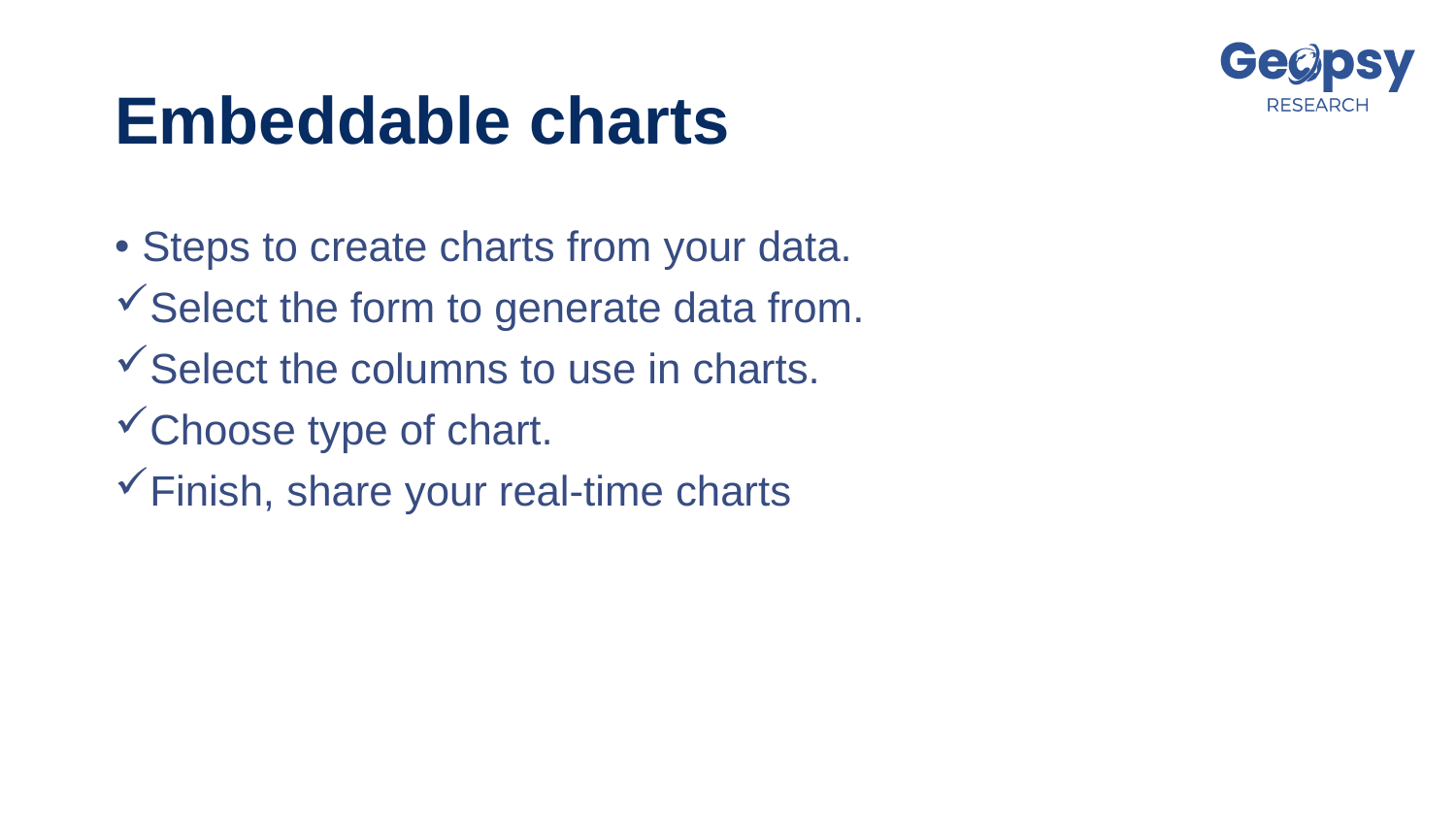

# Embeddable charts
Steps to create charts from your data.
Select the form to generate data from.
Select the columns to use in charts.
Choose type of chart.
Finish, share your real-time charts